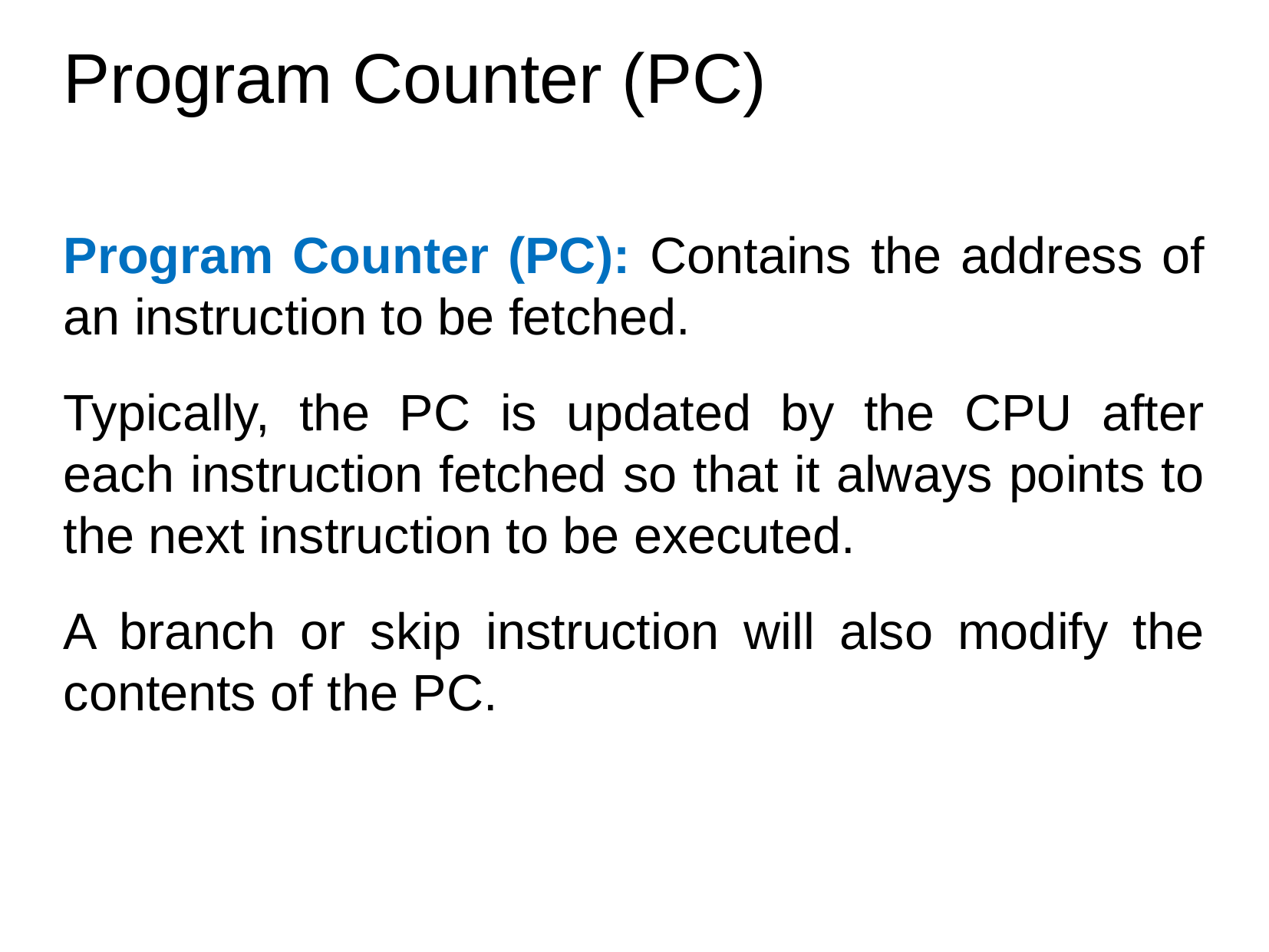

Program Counter (PC)

Program Counter (PC): Contains the address of an instruction to be fetched.

Typically, the PC is updated by the CPU after each instruction fetched so that it always points to the next instruction to be executed.

A branch or skip instruction will also modify the contents of the PC.